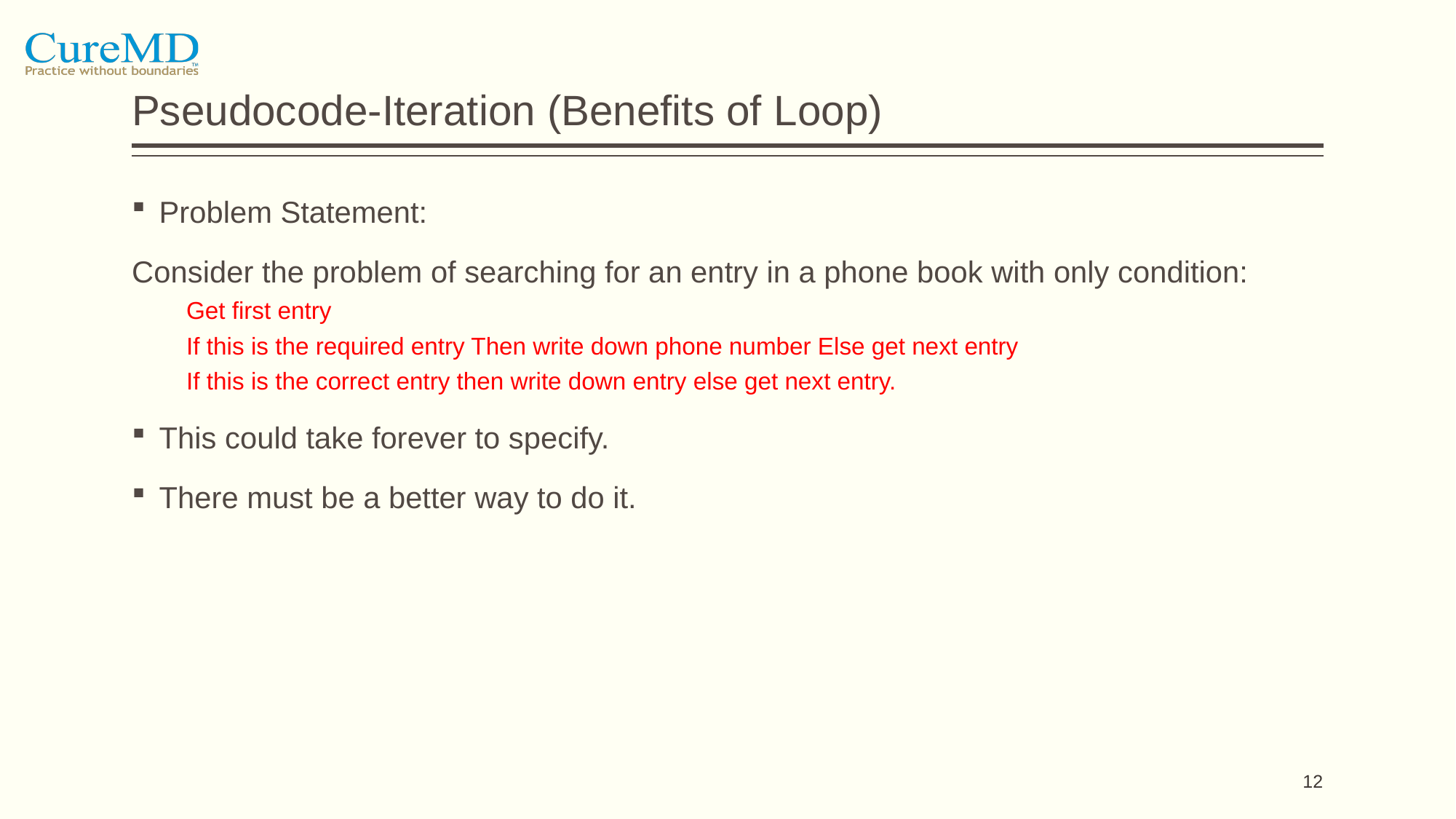

# Pseudocode-Iteration (Benefits of Loop)
Problem Statement:
Consider the problem of searching for an entry in a phone book with only condition:
Get first entry
If this is the required entry Then write down phone number Else get next entry
If this is the correct entry then write down entry else get next entry.
This could take forever to specify.
There must be a better way to do it.

12